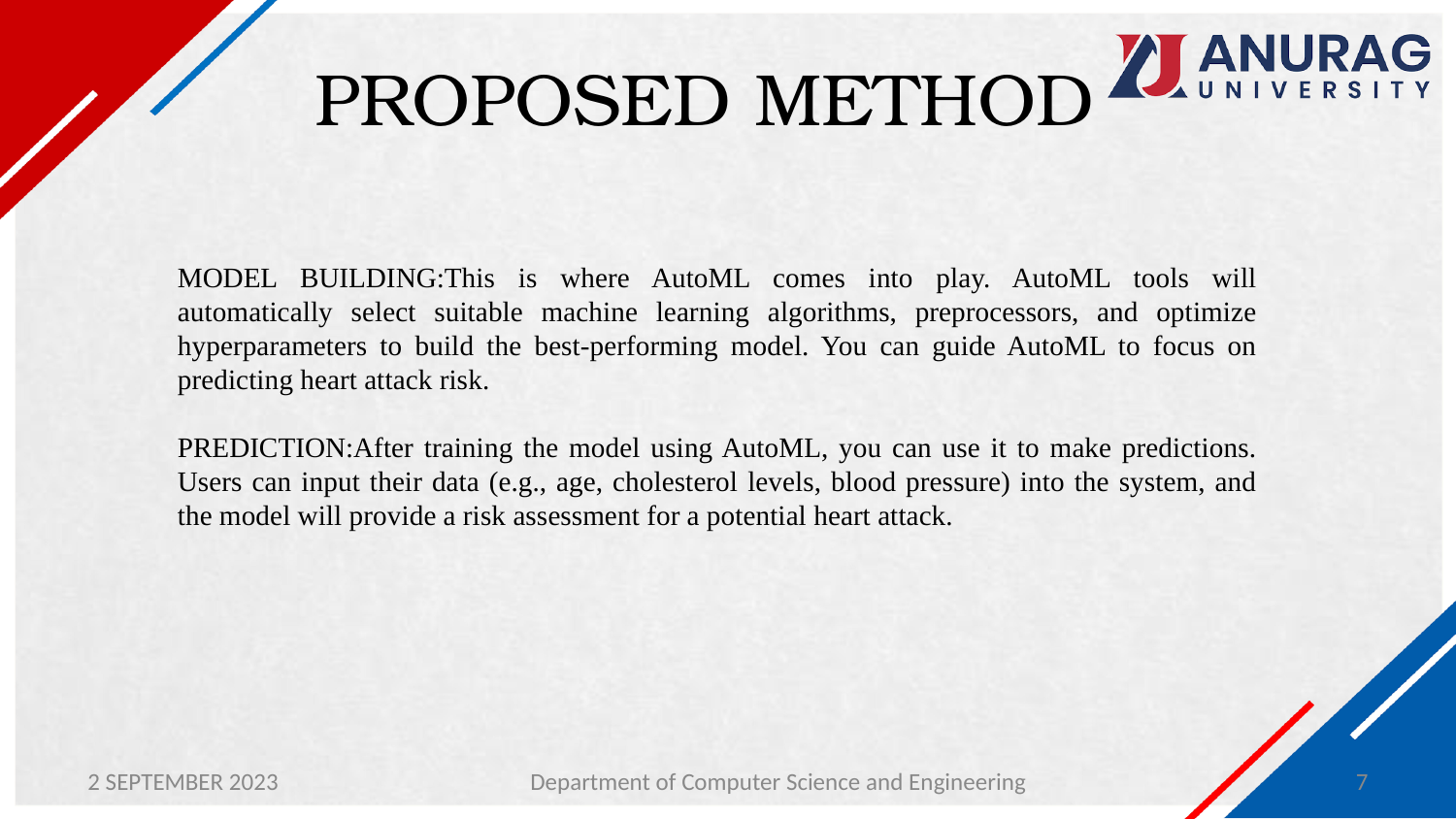

# PROPOSED METHOD
MODEL BUILDING:This is where AutoML comes into play. AutoML tools will automatically select suitable machine learning algorithms, preprocessors, and optimize hyperparameters to build the best-performing model. You can guide AutoML to focus on predicting heart attack risk.

PREDICTION:After training the model using AutoML, you can use it to make predictions. Users can input their data (e.g., age, cholesterol levels, blood pressure) into the system, and the model will provide a risk assessment for a potential heart attack.

2 SEPTEMBER 2023
Department of Computer Science and Engineering
7